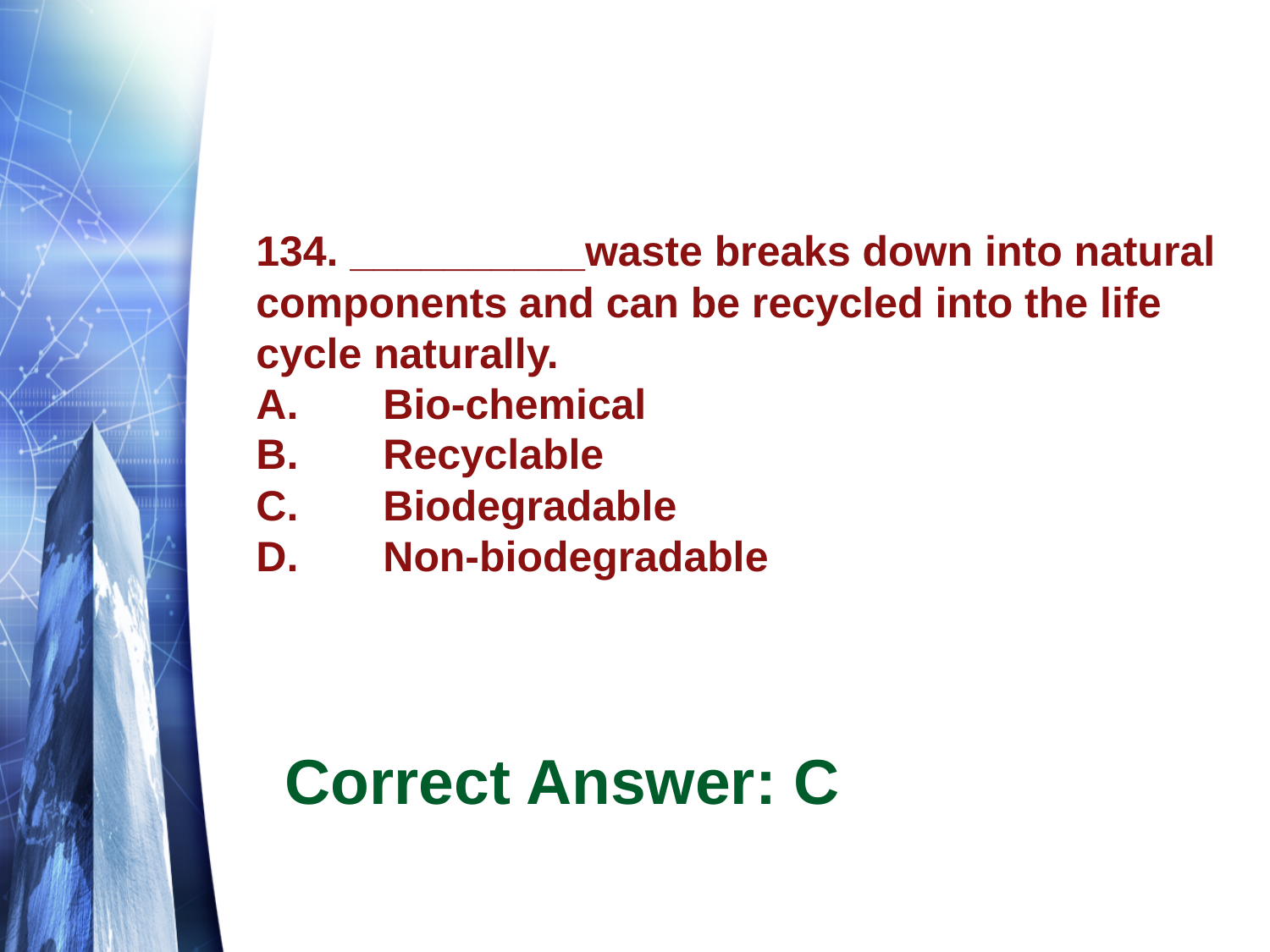

# 134. __________waste breaks down into natural components and can be recycled into the life cycle naturally. A.	Bio-chemical B.	Recyclable C.	Biodegradable D.	Non-biodegradable
Correct Answer: C